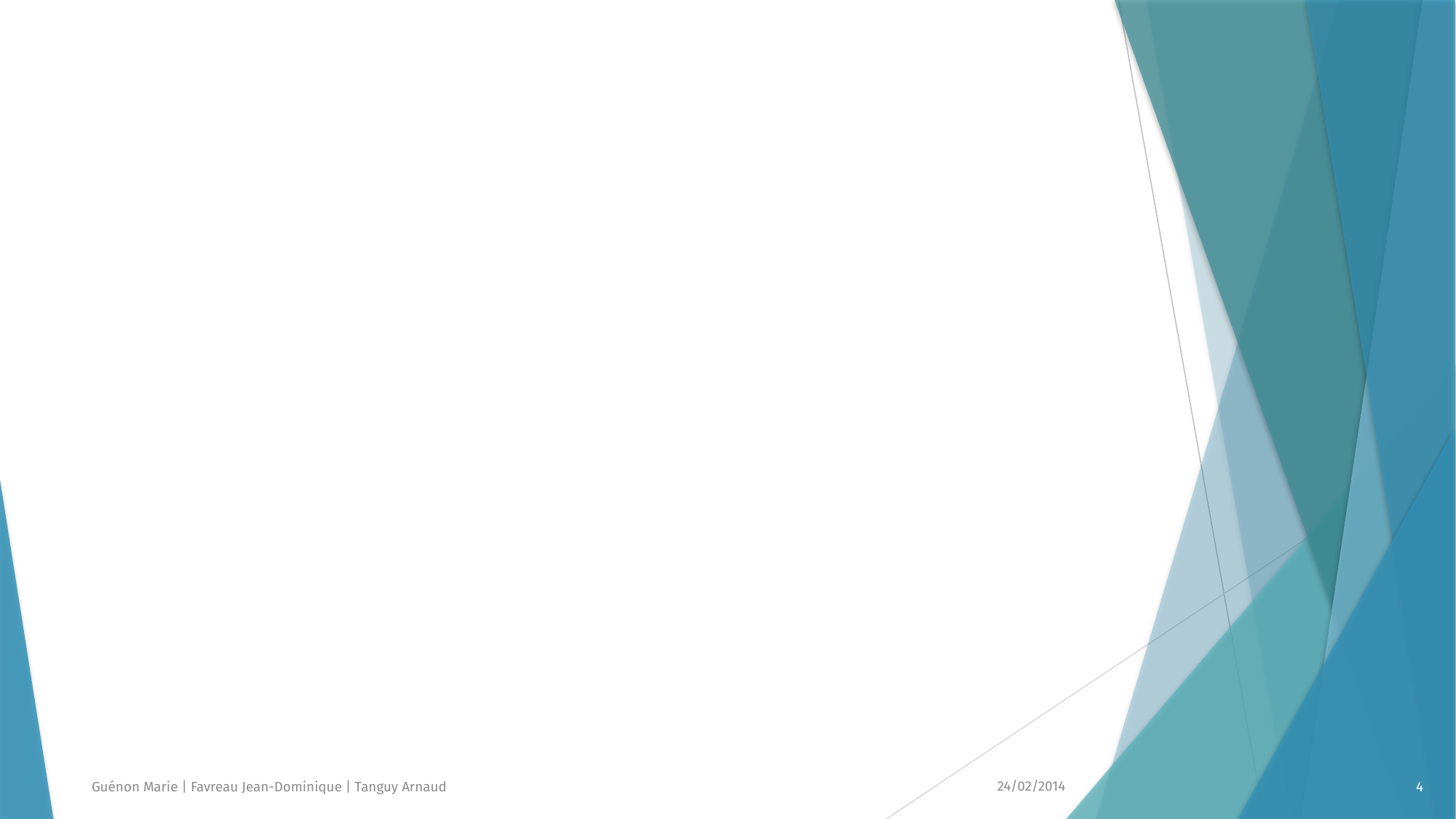

#

24/02/2014
Guénon Marie | Favreau Jean-Dominique | Tanguy Arnaud
4